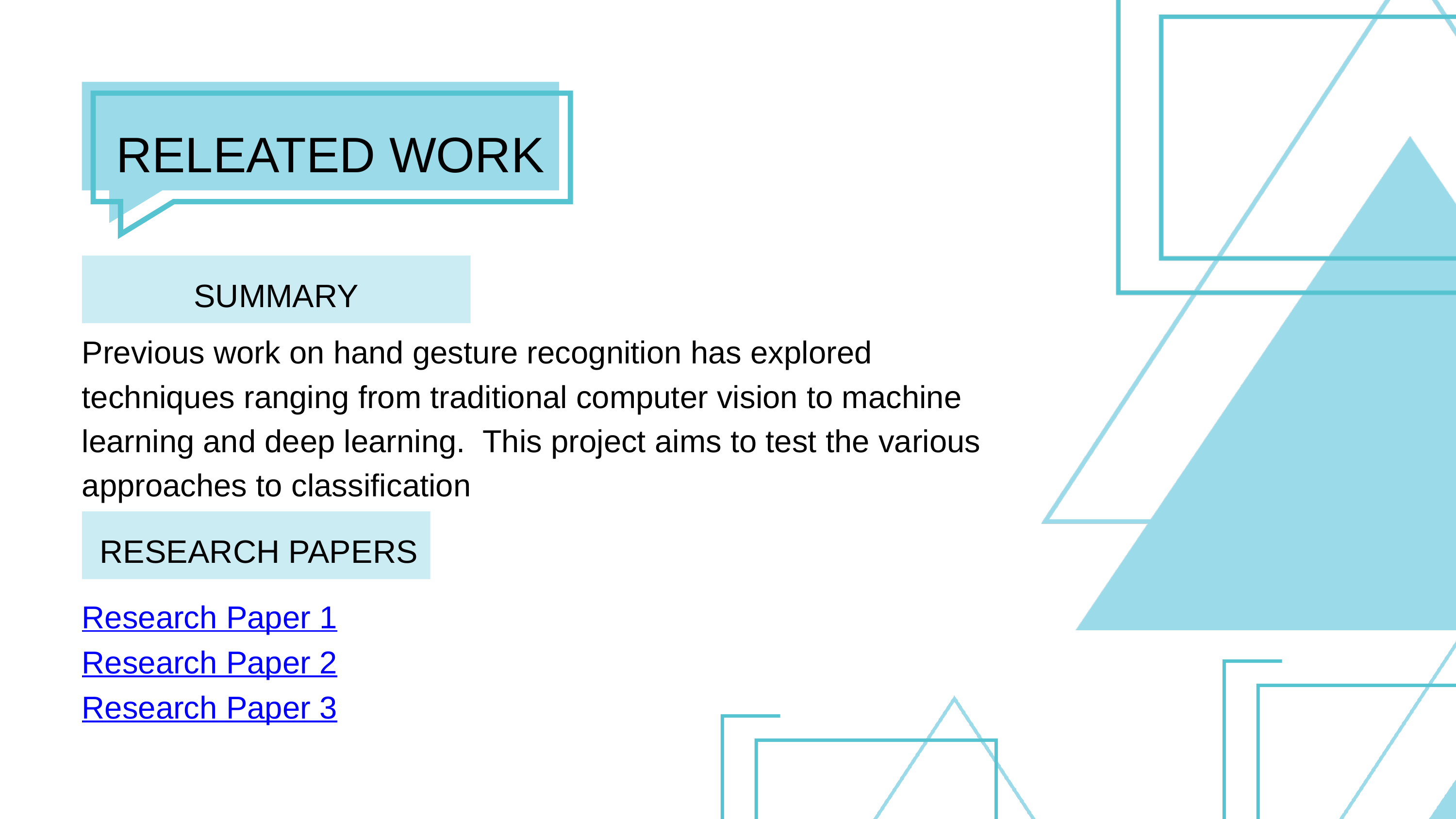

RELEATED WORK

SUMMARY
Previous work on hand gesture recognition has explored techniques ranging from traditional computer vision to machine learning and deep learning.  This project aims to test the various approaches to classification

RESEARCH PAPERS
Research Paper 1
Research Paper 2

Research Paper 3